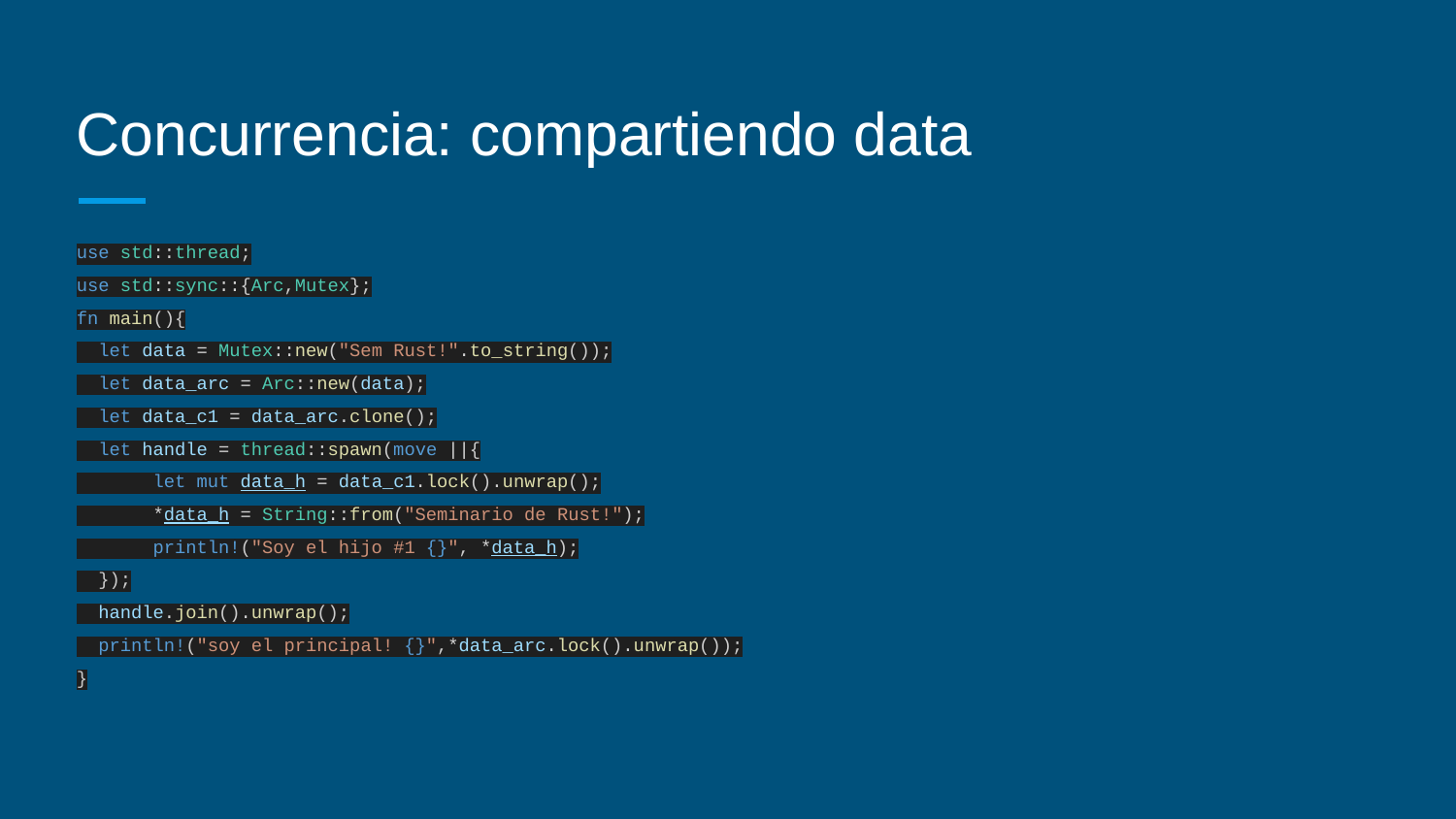

# Concurrencia: compartiendo data
use std::thread;
use std::sync::{Arc,Mutex};
fn main(){
  let data = Mutex::new("Sem Rust!".to_string());
  let data_arc = Arc::new(data);
  let data_c1 = data_arc.clone();
  let handle = thread::spawn(move ||{
       let mut data_h = data_c1.lock().unwrap();
       *data_h = String::from("Seminario de Rust!");
       println!("Soy el hijo #1 {}", *data_h);
  });
  handle.join().unwrap();
  println!("soy el principal! {}",*data_arc.lock().unwrap());
}